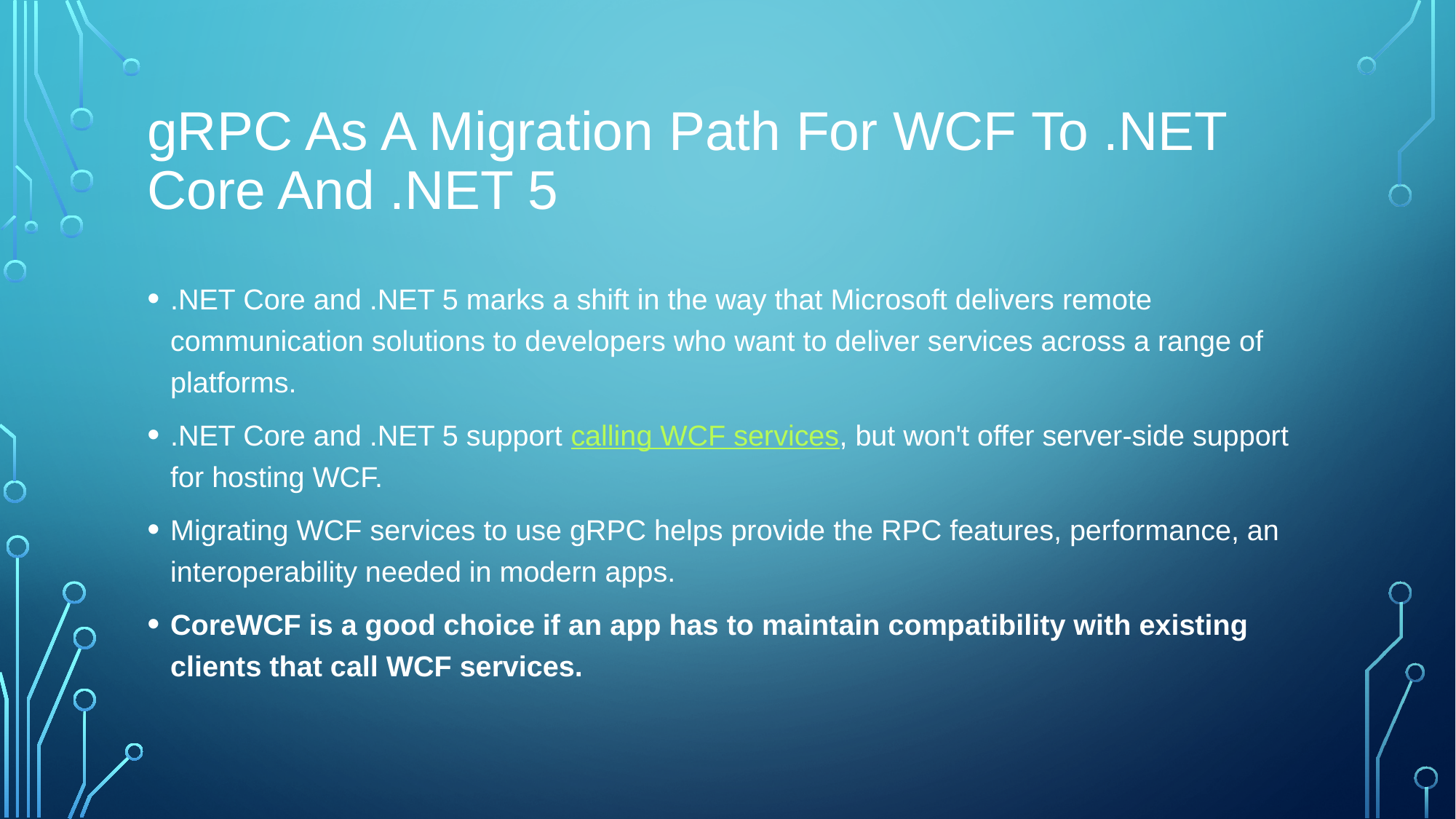

# gRPC As A Migration Path For WCF To .NET Core And .NET 5
.NET Core and .NET 5 marks a shift in the way that Microsoft delivers remote communication solutions to developers who want to deliver services across a range of platforms.
.NET Core and .NET 5 support calling WCF services, but won't offer server-side support for hosting WCF.
Migrating WCF services to use gRPC helps provide the RPC features, performance, an interoperability needed in modern apps.
CoreWCF is a good choice if an app has to maintain compatibility with existing clients that call WCF services.